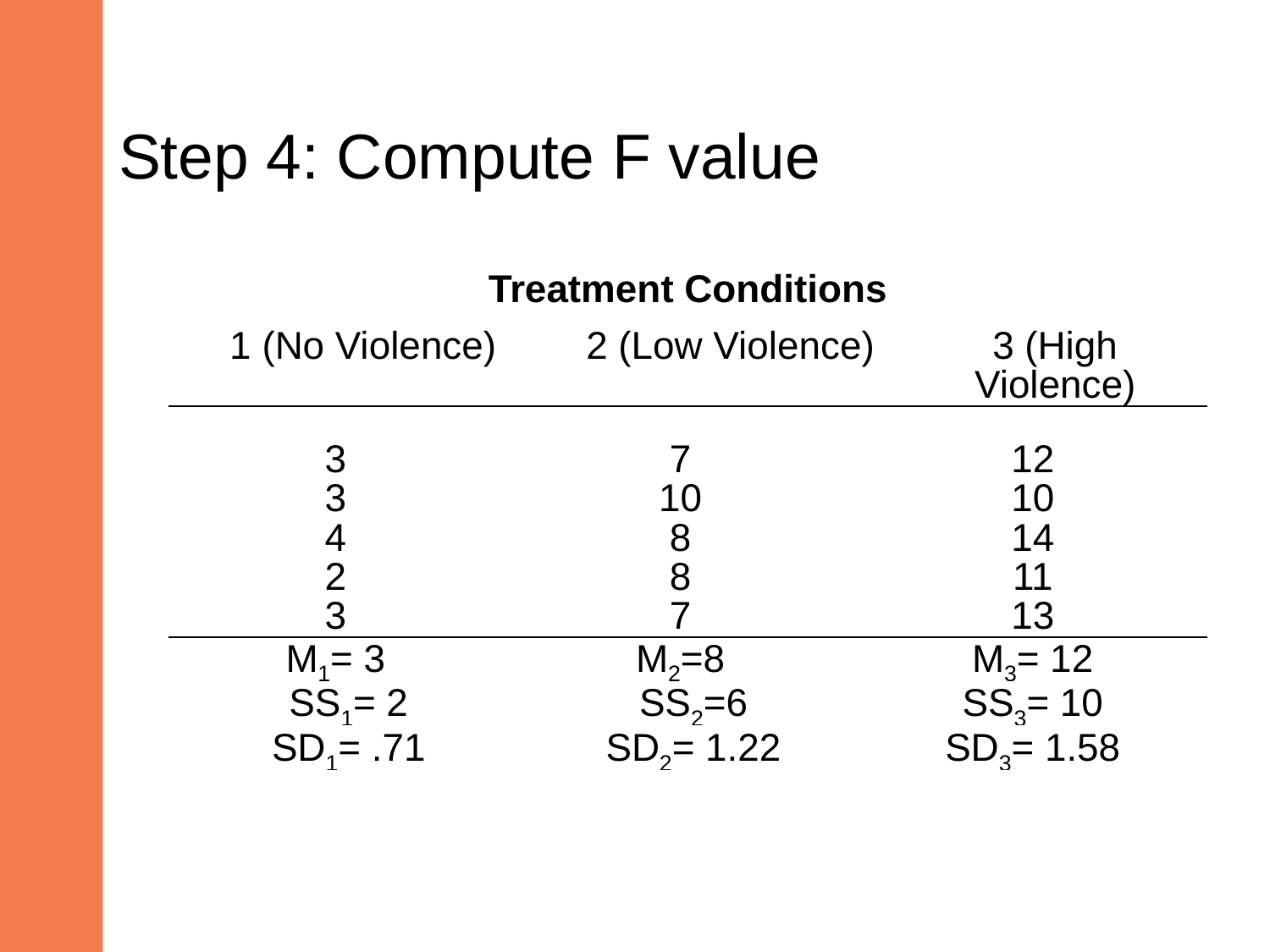

# Step 4: Compute F value
| Treatment Conditions |  |  |  |  |  |
| --- | --- | --- | --- | --- | --- |
| 1 (No Violence) |  |  | 2 (Low Violence) |  | 3 (High Violence) |
|  |  |  |  |  |  |
| 3 | 7 |  |  | 12 |  |
| 3 | 10 |  |  | 10 |  |
| 4 | 8 |  |  | 14 |  |
| 2 | 8 |  |  | 11 |  |
| 3 | 7 |  |  | 13 |  |
| M1= 3 | M2=8 |  |  | M3= 12 |  |
| SS1= 2 |  | SS2=6 |  | SS3= 10 |  |
| SD1= .71 |  | SD2= 1.22 |  | SD3= 1.58 |  |